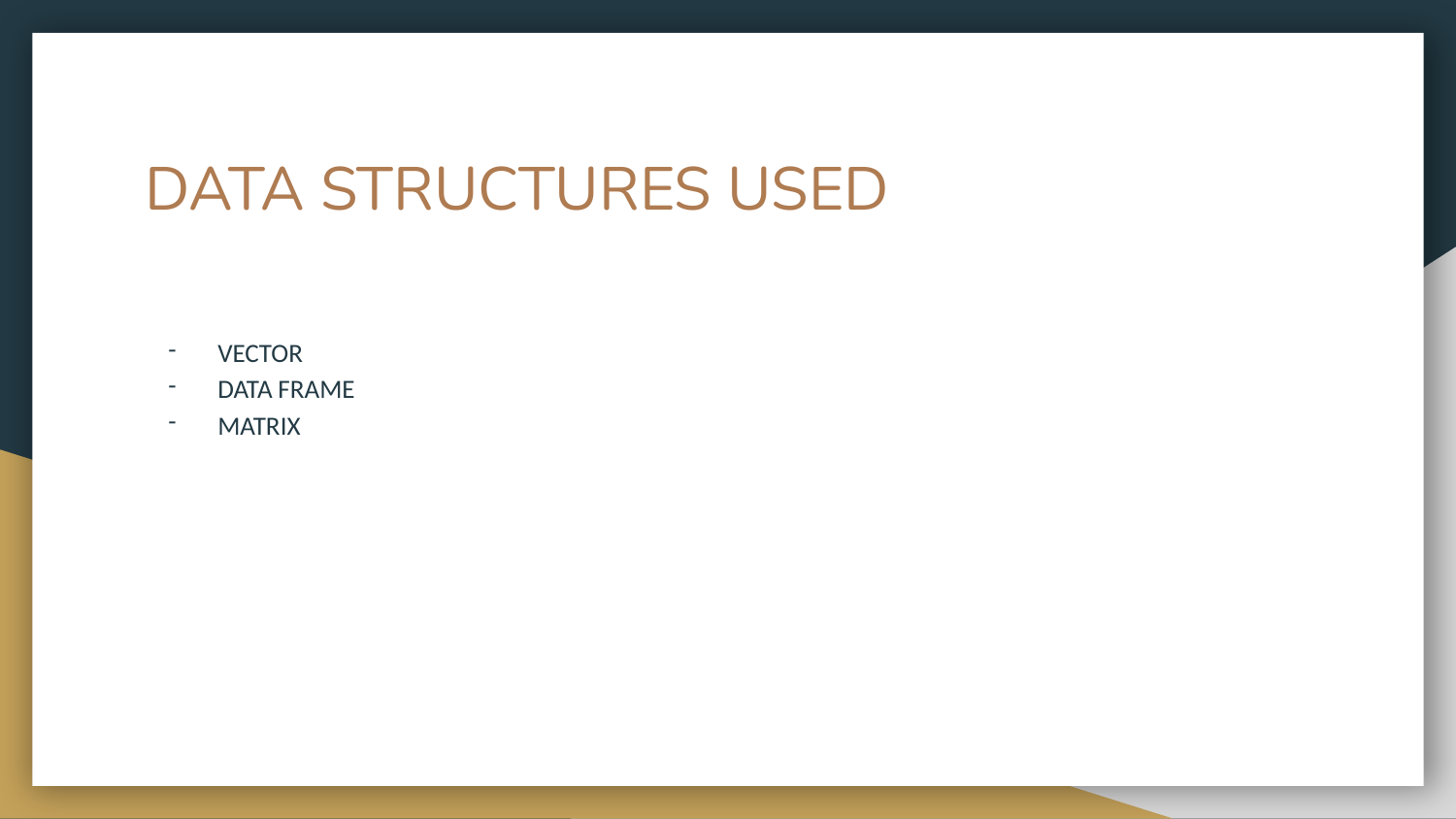

# DATA STRUCTURES USED
VECTOR
DATA FRAME
MATRIX